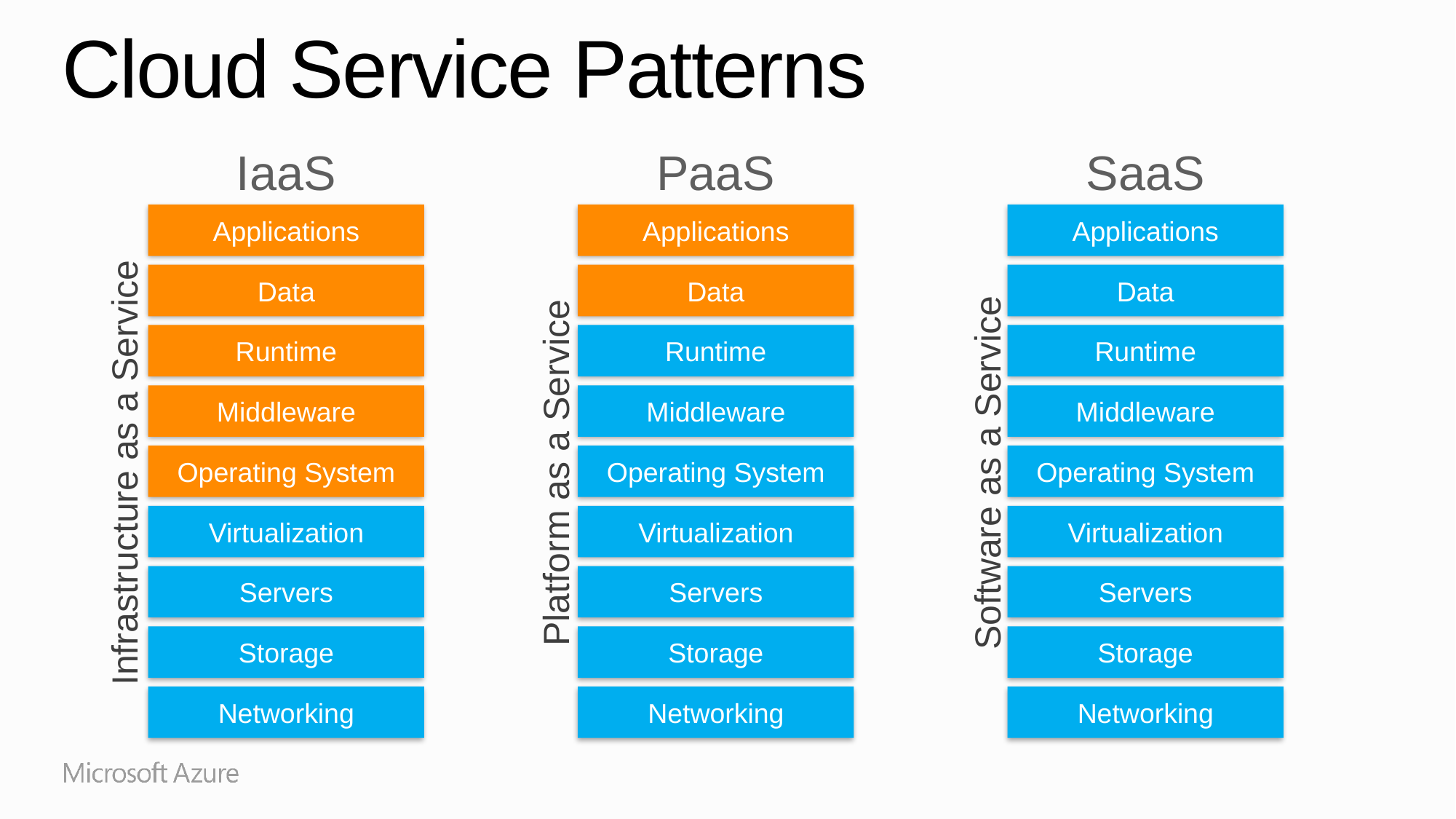

# Cloud Service Patterns
IaaS
PaaS
SaaS
Applications
Applications
Applications
Data
Data
Data
Runtime
Runtime
Runtime
Middleware
Middleware
Middleware
Operating System
Operating System
Operating System
Infrastructure as a Service
Platform as a Service
Software as a Service
Virtualization
Virtualization
Virtualization
Servers
Servers
Servers
Storage
Storage
Storage
Networking
Networking
Networking